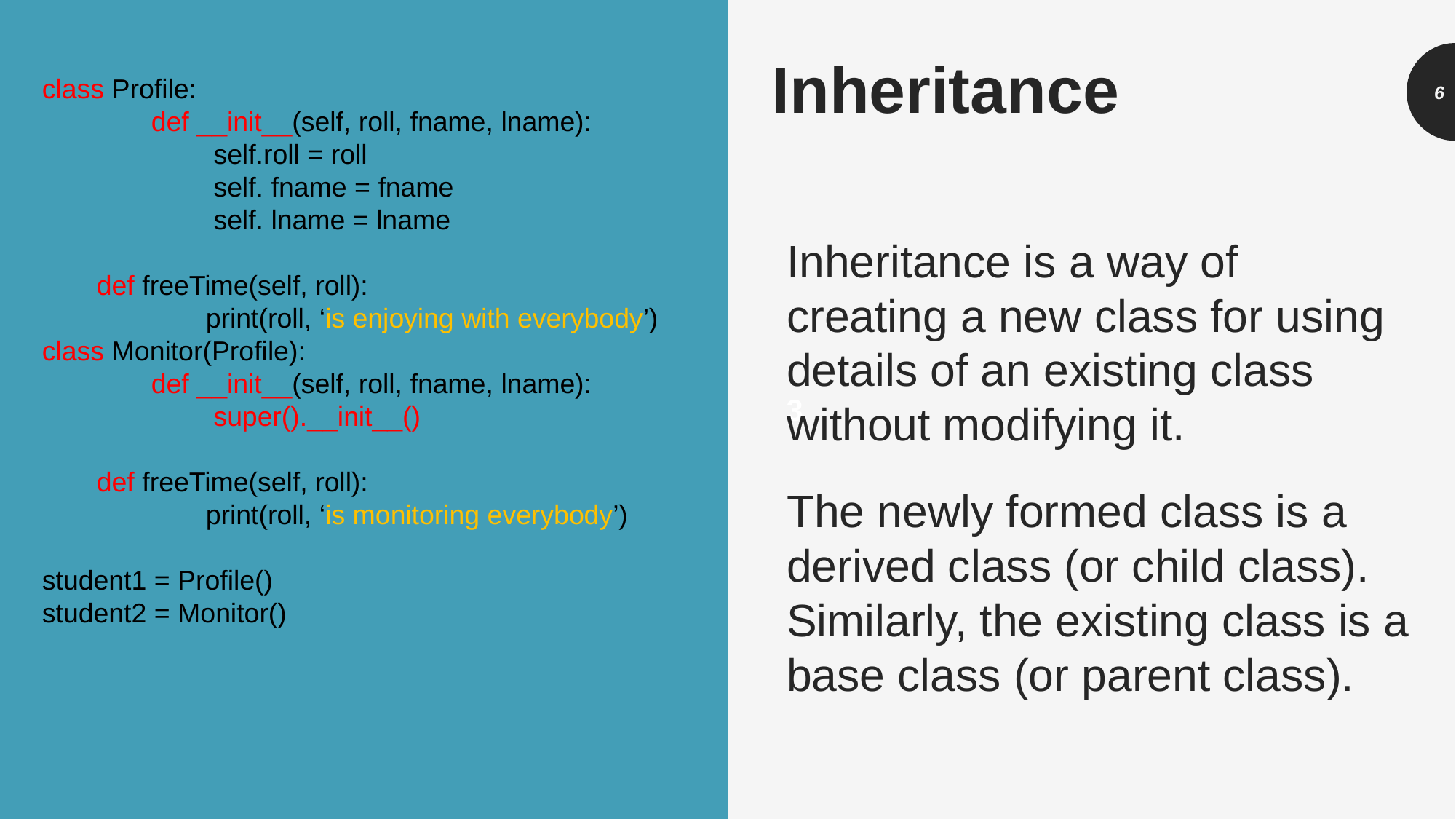

# Inheritance
class Profile:
	def __init__(self, roll, fname, lname):
	 self.roll = roll
	 self. fname = fname
	 self. lname = lname

def freeTime(self, roll):
	print(roll, ‘is enjoying with everybody’)
class Monitor(Profile):
	def __init__(self, roll, fname, lname):
	 super().__init__()

def freeTime(self, roll):
	print(roll, ‘is monitoring everybody’)

student1 = Profile()
student2 = Monitor()
6
Inheritance is a way of creating a new class for using details of an existing class without modifying it.
The newly formed class is a derived class (or child class). Similarly, the existing class is a base class (or parent class).
3